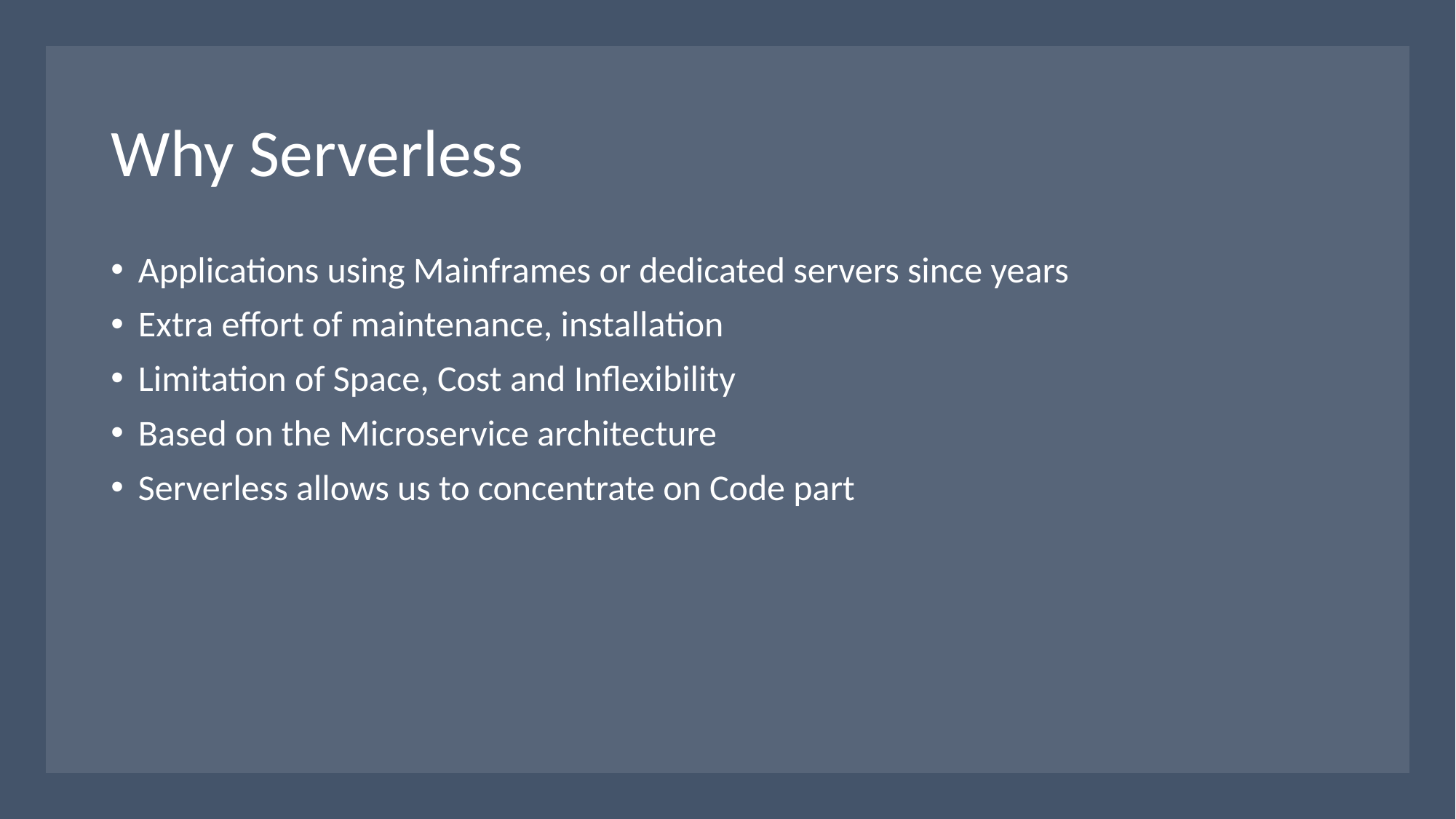

# Why Serverless
Applications using Mainframes or dedicated servers since years
Extra effort of maintenance, installation
Limitation of Space, Cost and Inflexibility
Based on the Microservice architecture
Serverless allows us to concentrate on Code part